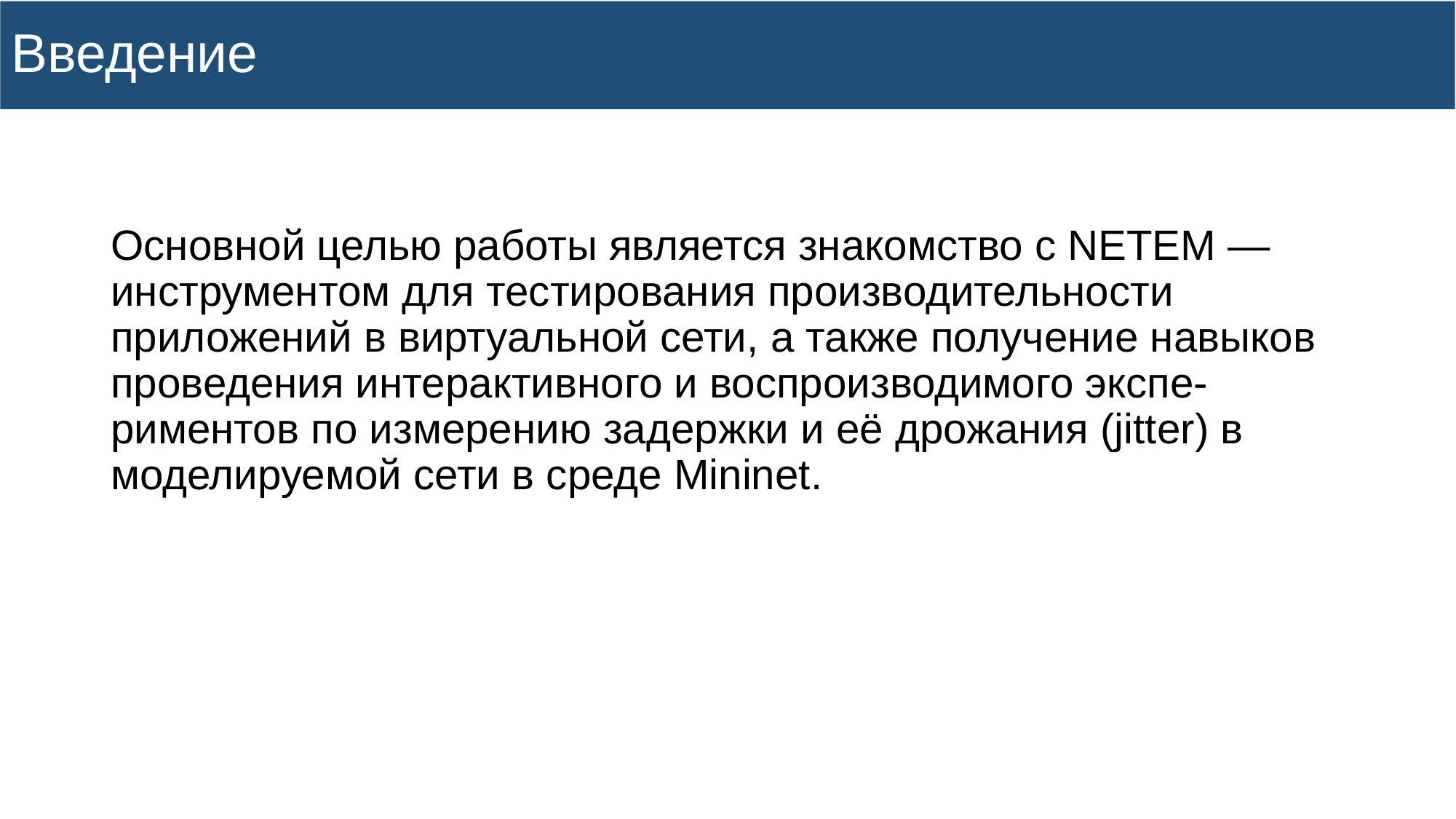

# Введение
Основной целью работы является знакомство с NETEM — инструментом для тестирования производительности приложений в виртуальной сети, а также получение навыков проведения интерактивного и воспроизводимого экспе- риментов по измерению задержки и её дрожания (jitter) в моделируемой сети в среде Mininet.
2